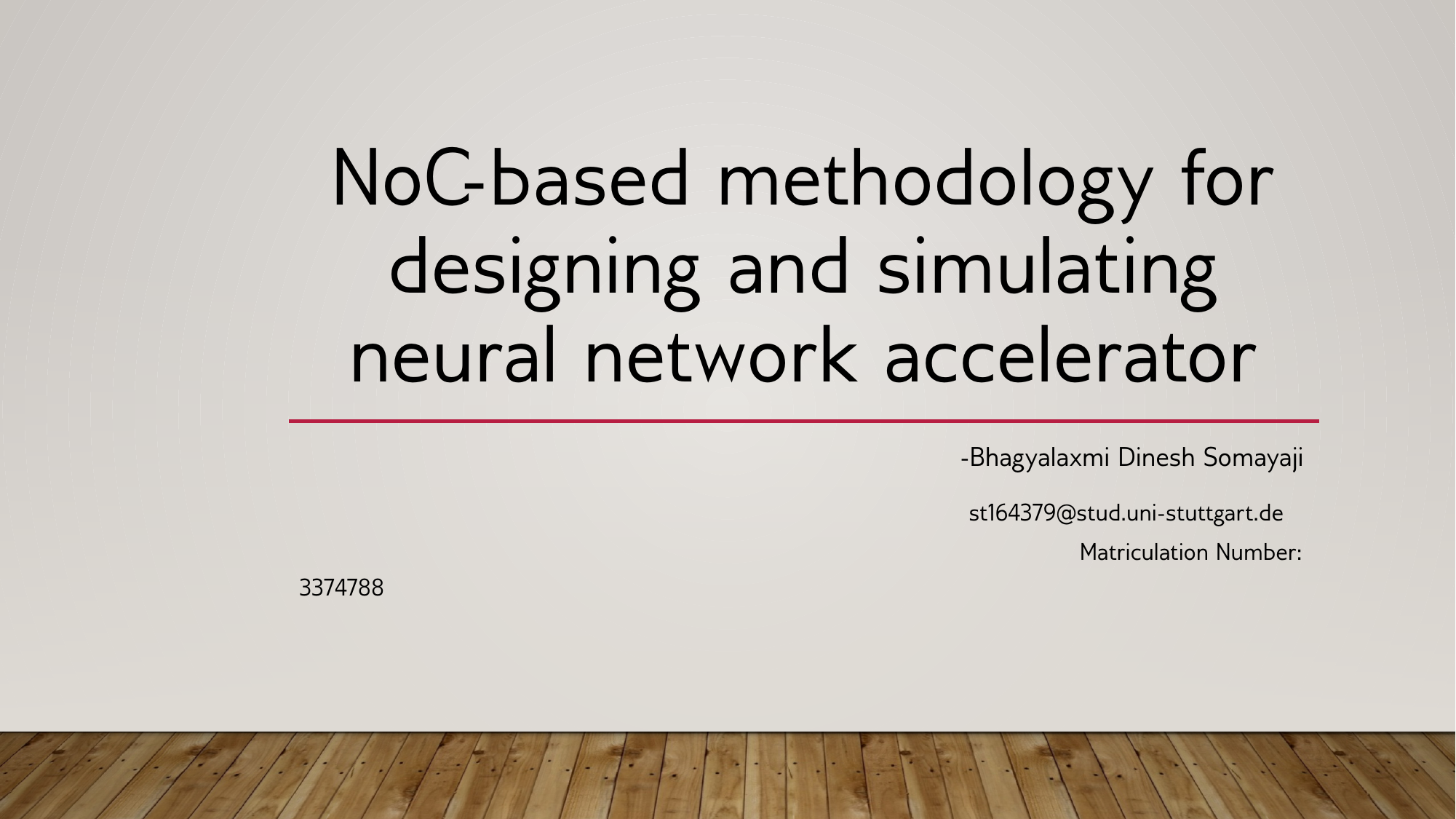

# NoC-based methodology for designing and simulating neural network accelerator
					              -Bhagyalaxmi Dinesh Somayaji
						  st164379@stud.uni-stuttgart.de	  						  Matriculation Number: 3374788